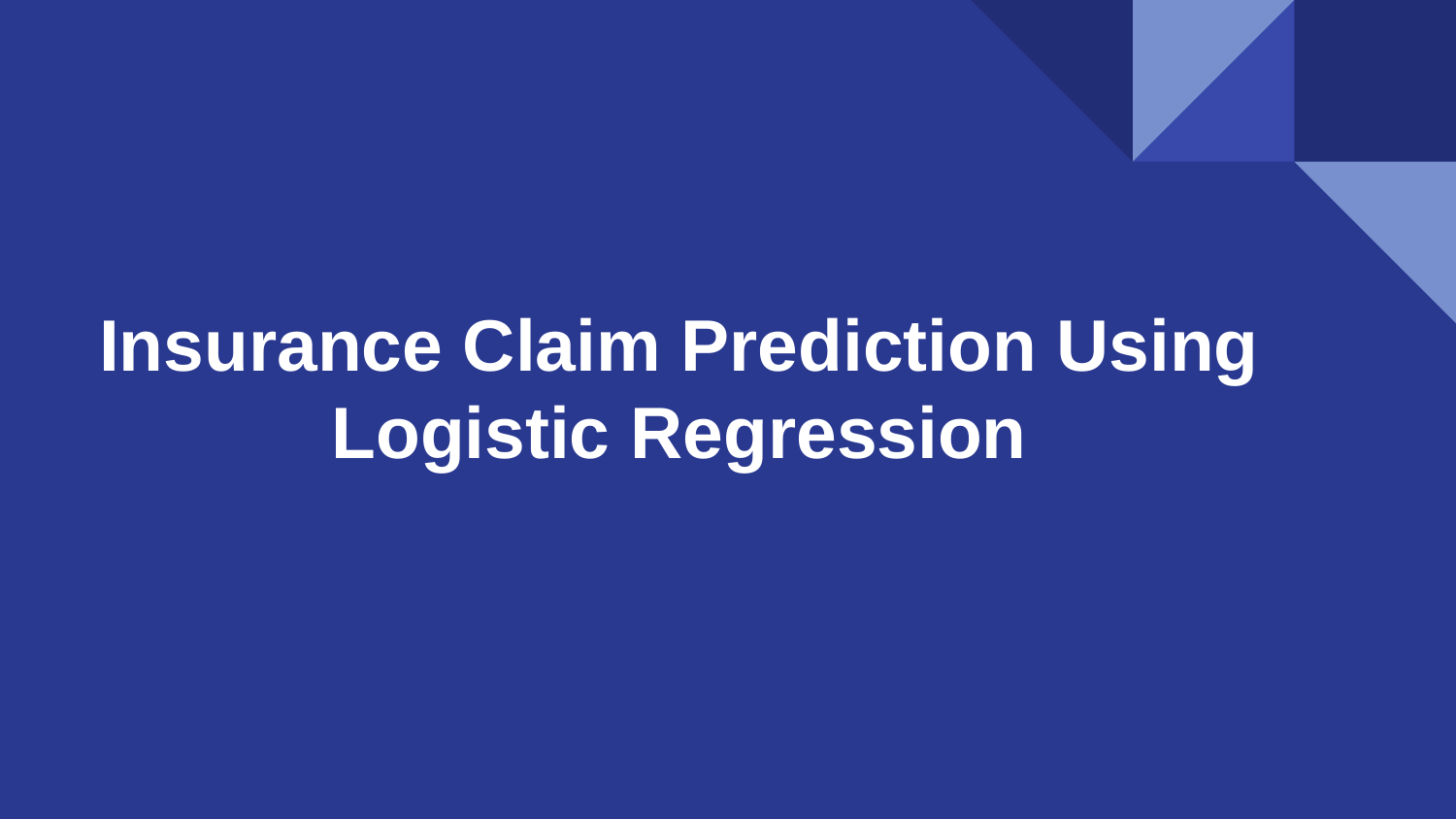

#
Insurance Claim Prediction Using Logistic Regression